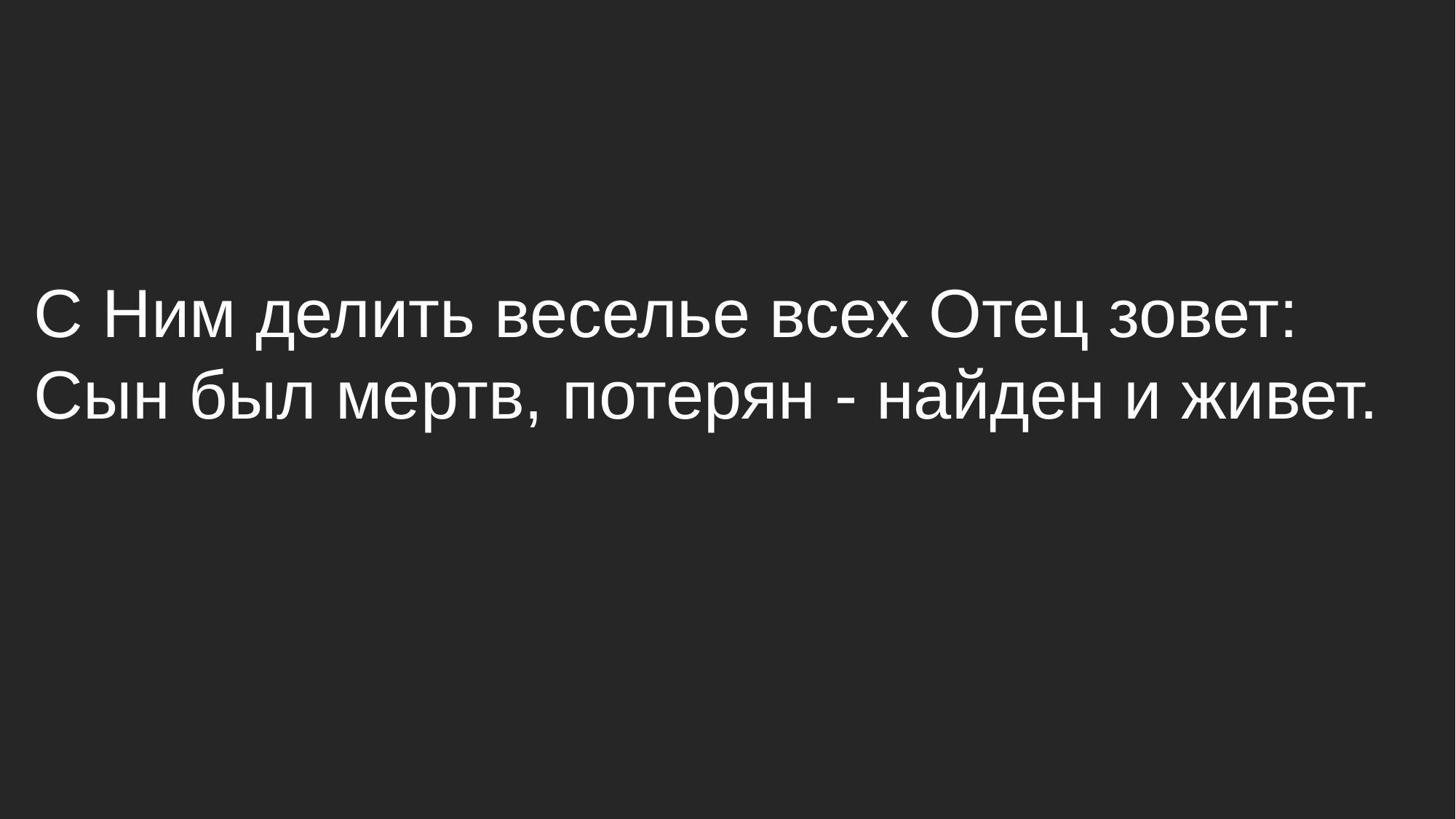

С Ним делить веселье всех Отец зовет:
Сын был мертв, потерян - найден и живет.